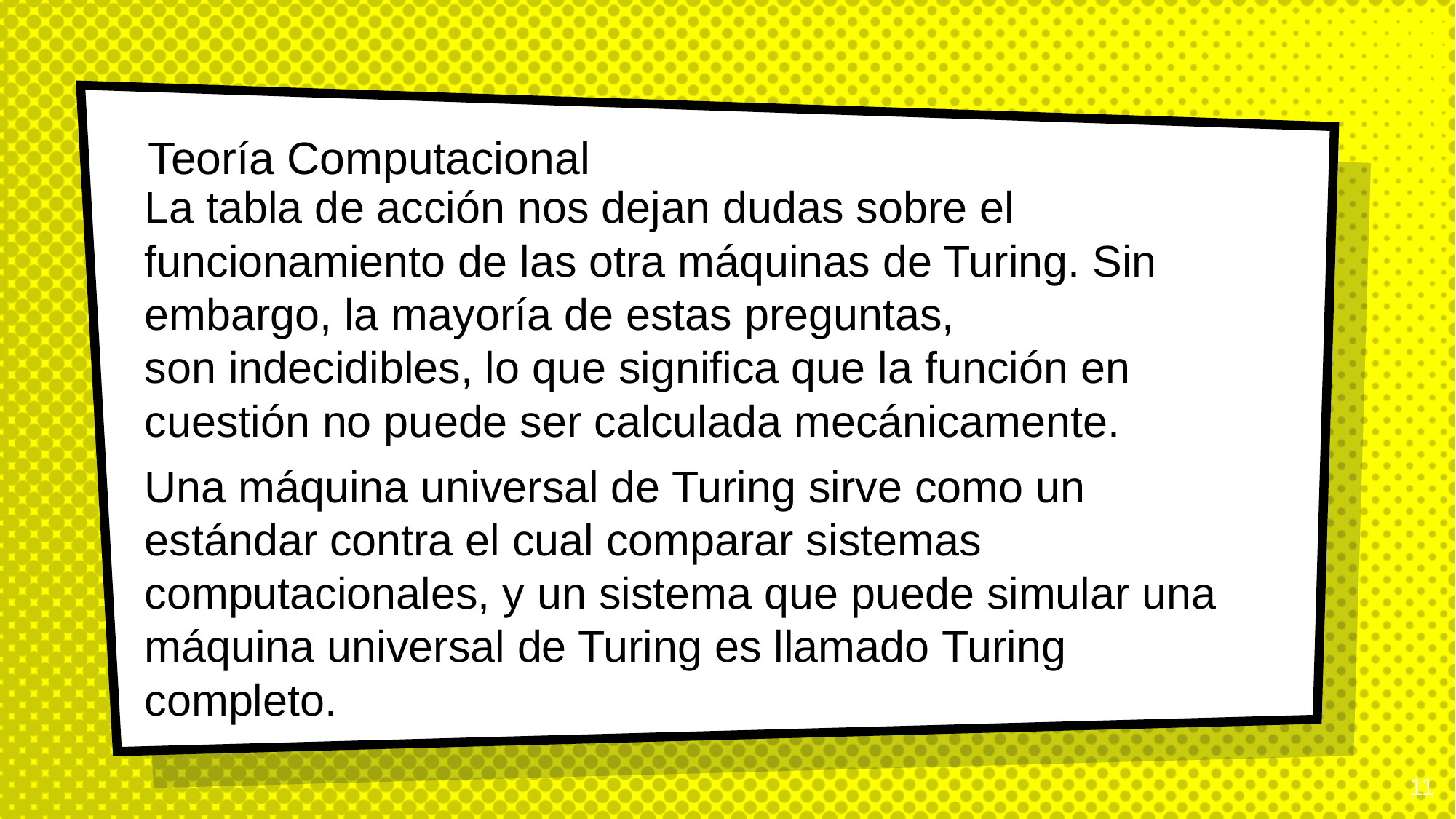

# Teoría Computacional
La tabla de acción nos dejan dudas sobre el funcionamiento de las otra máquinas de Turing. Sin embargo, la mayoría de estas preguntas, son indecidibles, lo que significa que la función en cuestión no puede ser calculada mecánicamente.
Una máquina universal de Turing sirve como un estándar contra el cual comparar sistemas computacionales, y un sistema que puede simular una máquina universal de Turing es llamado Turing completo.
11